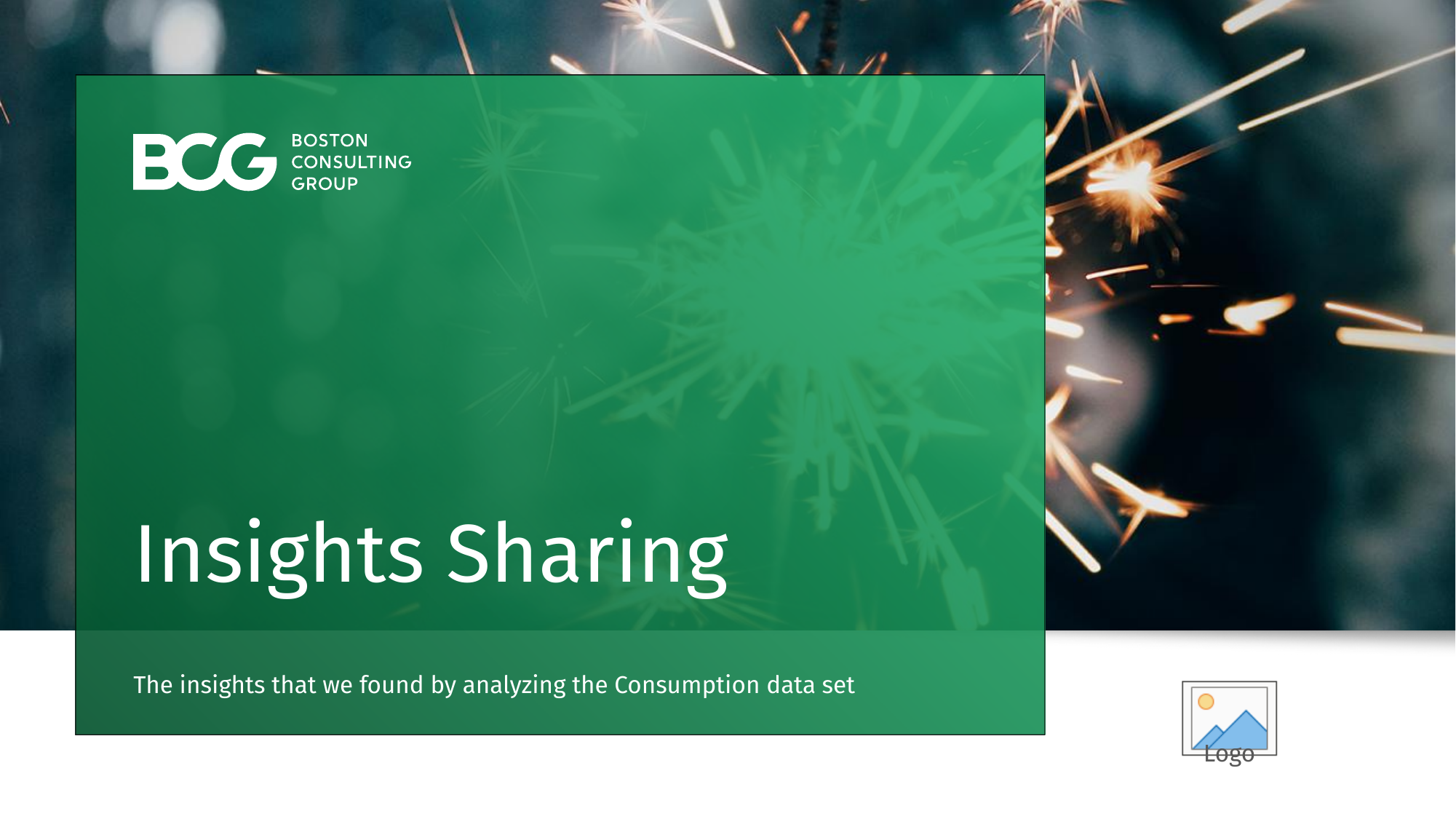

# Insights Sharing
The insights that we found by analyzing the Consumption data set